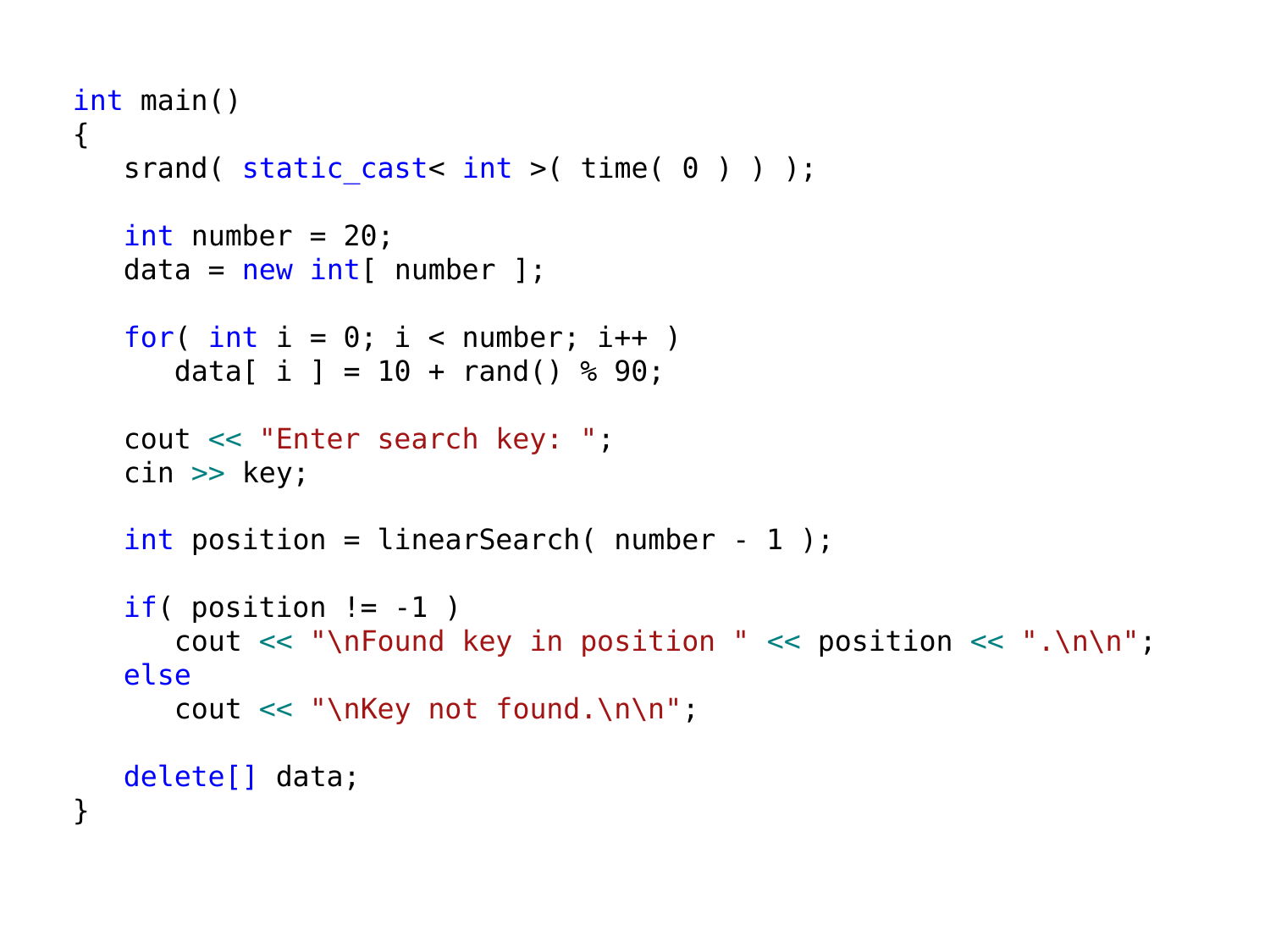

int main()
{
   srand( static_cast< int >( time( 0 ) ) );

   int number = 20;
   data = new int[ number ];

   for( int i = 0; i < number; i++ )
      data[ i ] = 10 + rand() % 90;

   cout << "Enter search key: ";
   cin >> key;

   int position = linearSearch( number - 1 );

   if( position != -1 )
      cout << "\nFound key in position " << position << ".\n\n";
   else
      cout << "\nKey not found.\n\n";

   delete[] data;
}